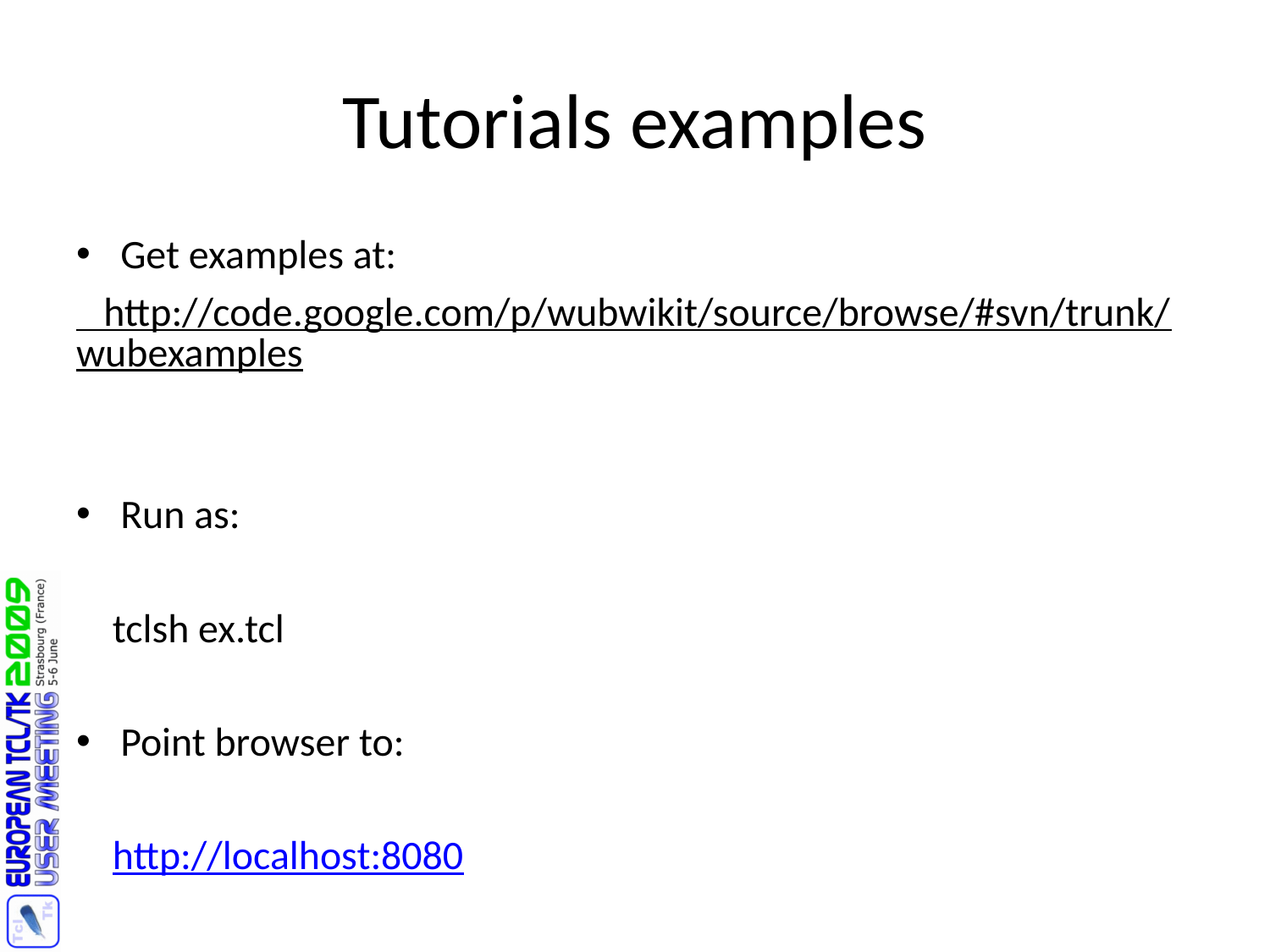

# Tutorials examples
Get examples at:
   http://code.google.com/p/wubwikit/source/browse/#svn/trunk/wubexamples

Run as:

    tclsh ex.tcl

Point browser to:

    http://localhost:8080